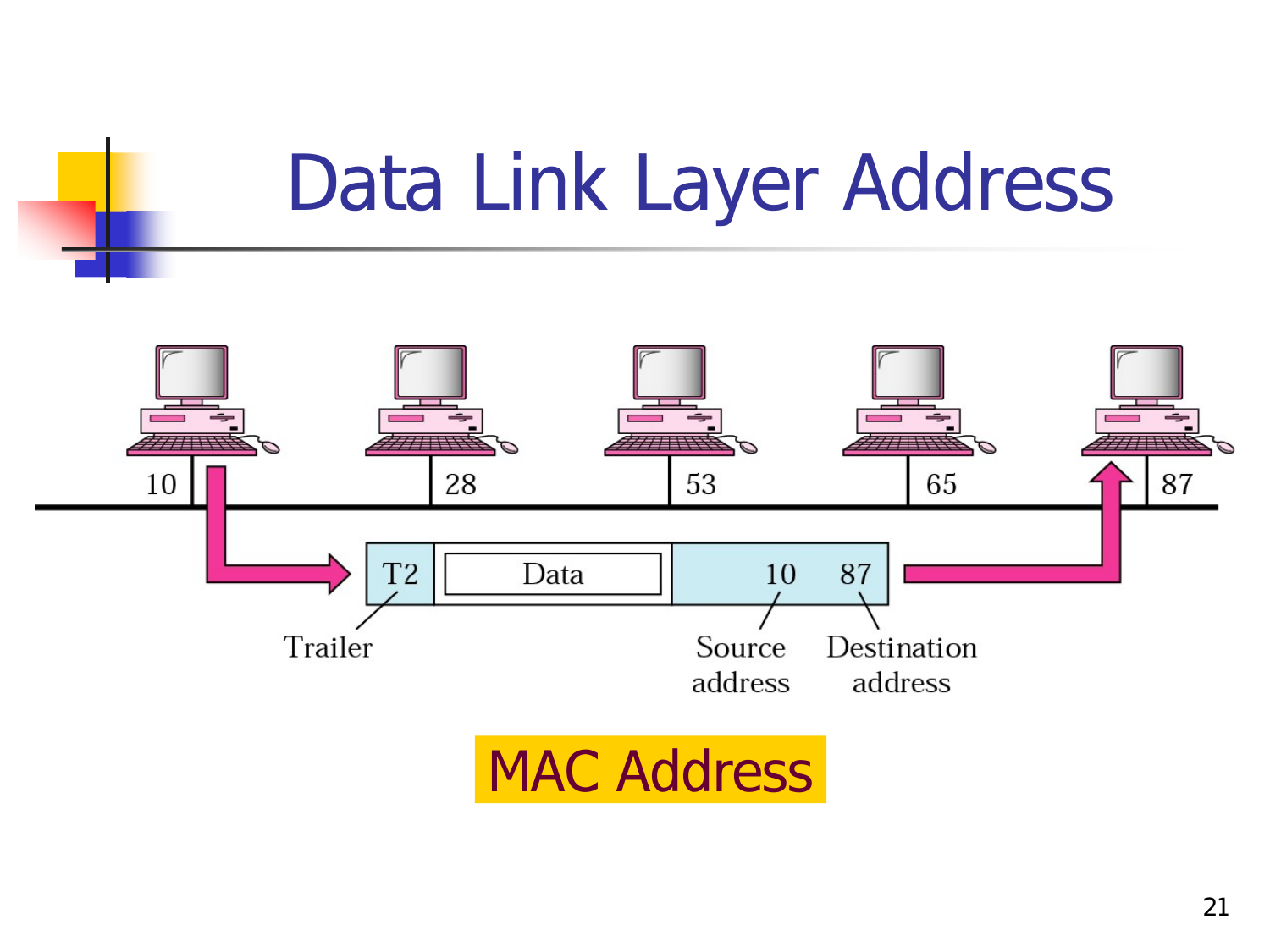

# Data Link Layer Address

MAC Address
21